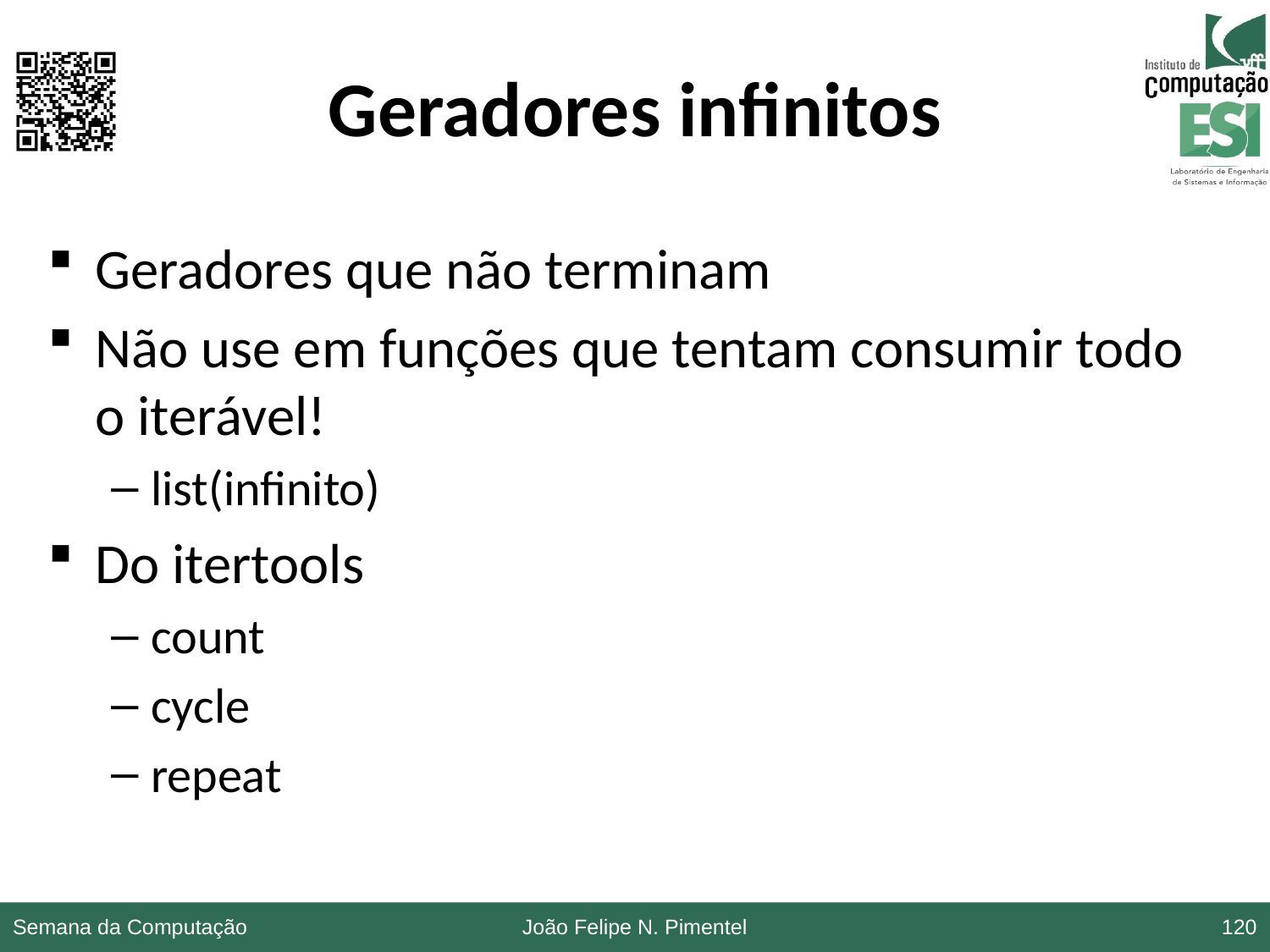

# Geradores infinitos
Geradores que não terminam
Não use em funções que tentam consumir todo o iterável!
list(infinito)
Do itertools
count
cycle
repeat
Semana da Computação
João Felipe N. Pimentel
120